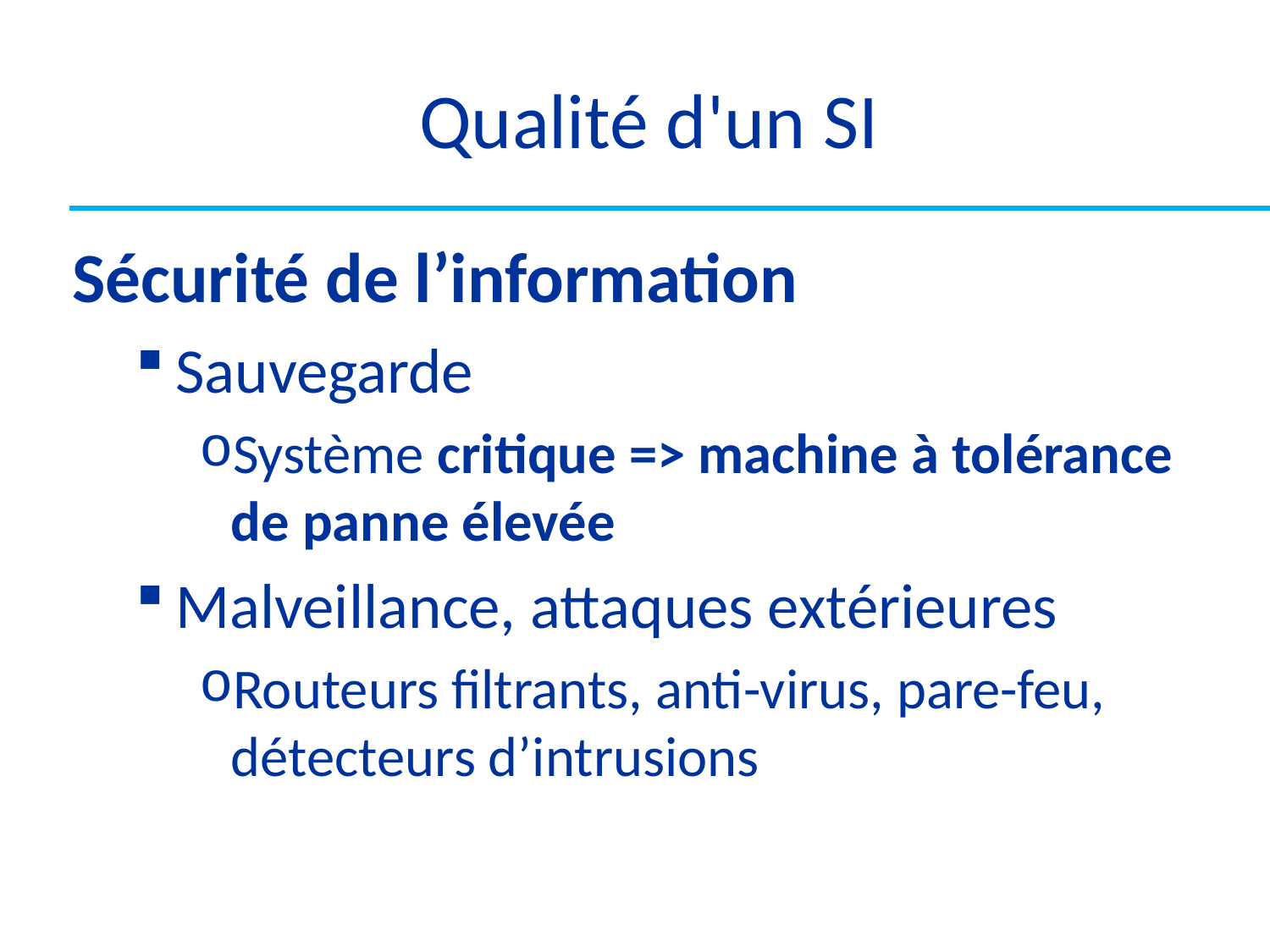

# Qualité d'un SI
Sécurité de l’information
Sauvegarde
Système critique => machine à tolérance de panne élevée
Malveillance, attaques extérieures
Routeurs filtrants, anti-virus, pare-feu, détecteurs d’intrusions